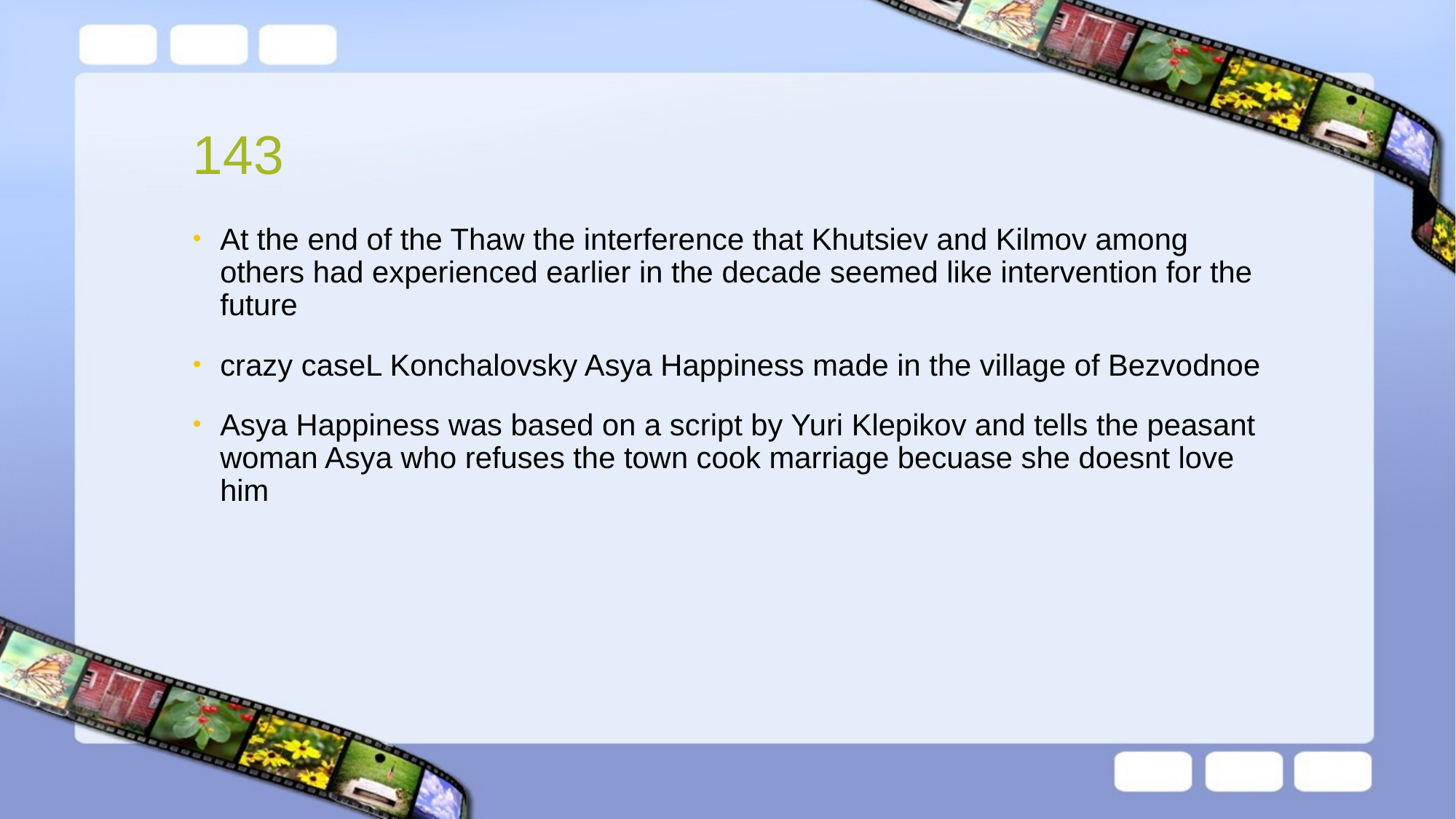

# 143
At the end of the Thaw the interference that Khutsiev and Kilmov among others had experienced earlier in the decade seemed like intervention for the future
crazy caseL Konchalovsky Asya Happiness made in the village of Bezvodnoe
Asya Happiness was based on a script by Yuri Klepikov and tells the peasant woman Asya who refuses the town cook marriage becuase she doesnt love him